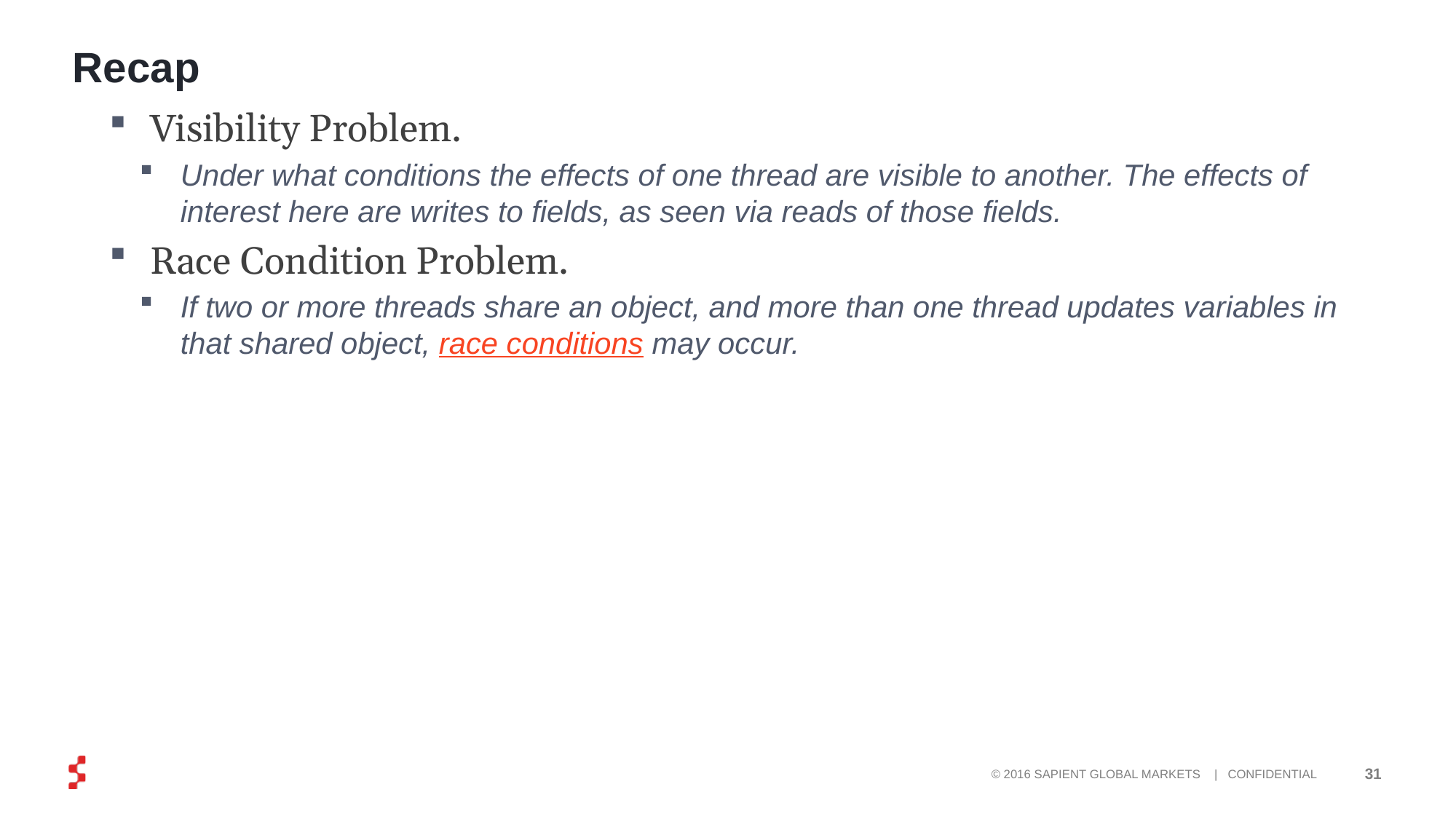

# Recap
Visibility Problem.
Under what conditions the effects of one thread are visible to another. The effects of interest here are writes to fields, as seen via reads of those fields.
Race Condition Problem.
If two or more threads share an object, and more than one thread updates variables in that shared object, race conditions may occur.